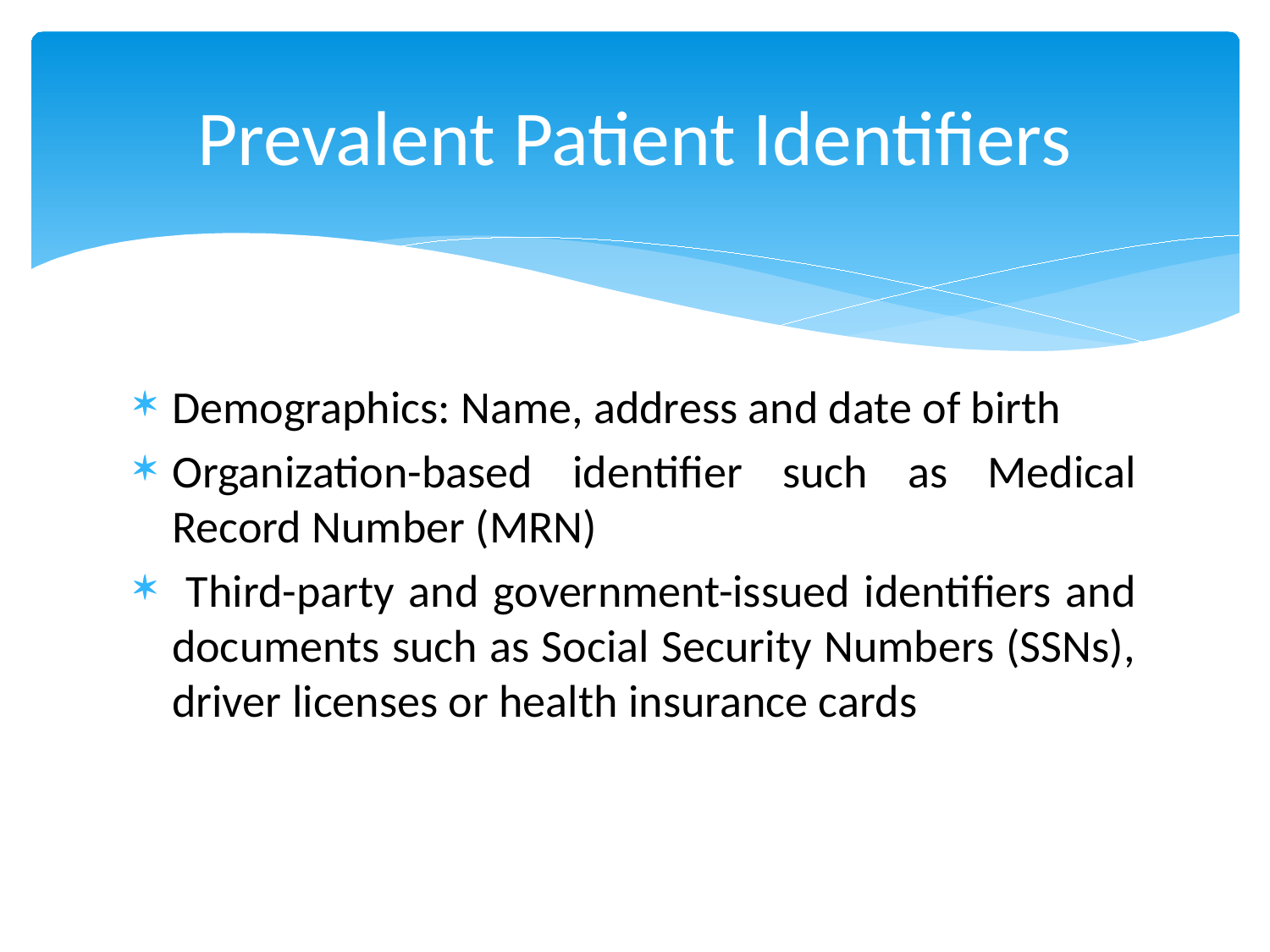

# Prevalent Patient Identifiers
Demographics: Name, address and date of birth
Organization-based identifier such as Medical Record Number (MRN)
 Third-party and government-issued identifiers and documents such as Social Security Numbers (SSNs), driver licenses or health insurance cards